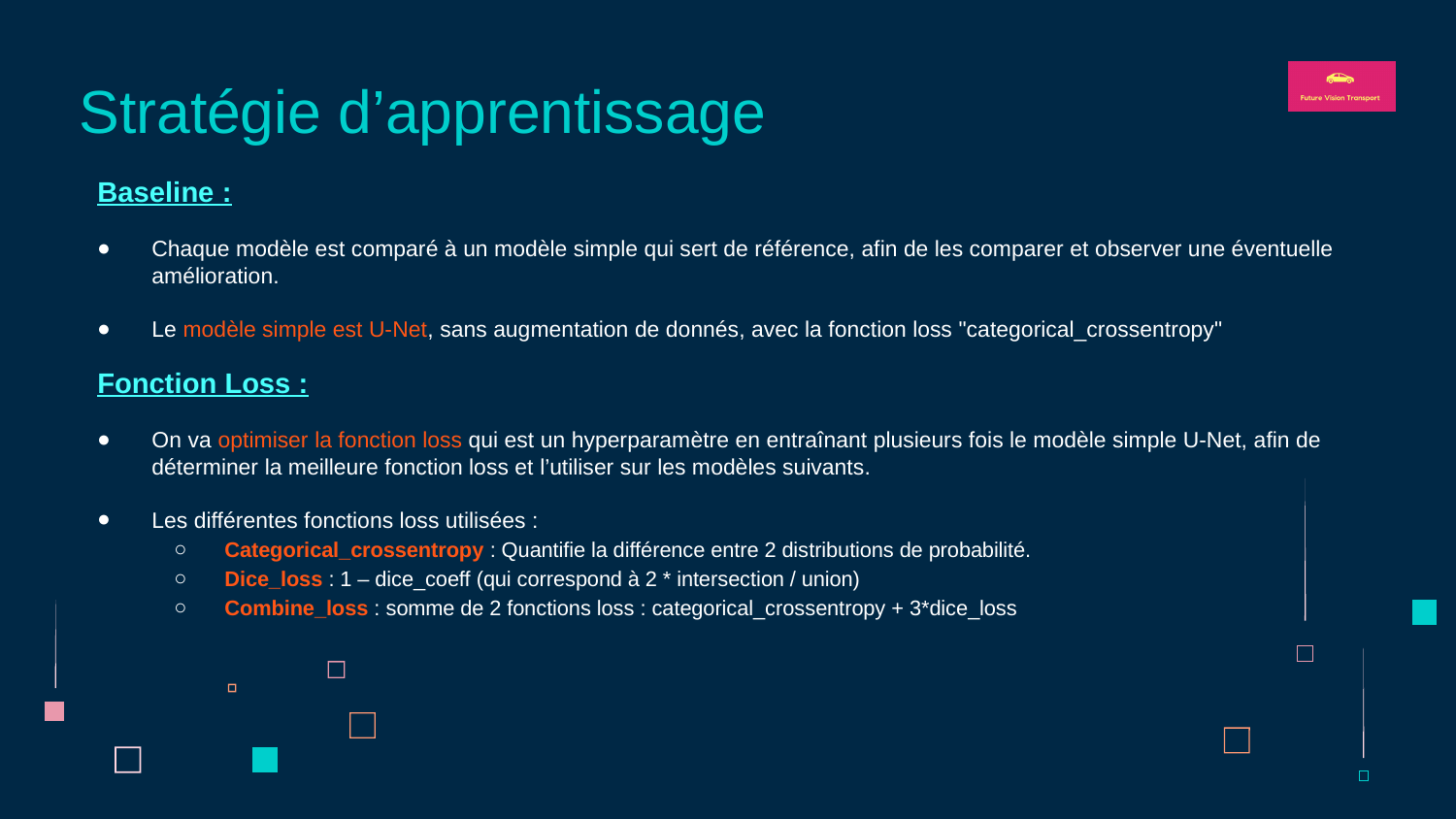

Stratégie d’apprentissage
Baseline :

Chaque modèle est comparé à un modèle simple qui sert de référence, afin de les comparer et observer une éventuelle amélioration.

Le modèle simple est U-Net, sans augmentation de donnés, avec la fonction loss "categorical_crossentropy"

Fonction Loss :

On va optimiser la fonction loss qui est un hyperparamètre en entraînant plusieurs fois le modèle simple U-Net, afin de déterminer la meilleure fonction loss et l’utiliser sur les modèles suivants.

Les différentes fonctions loss utilisées :
Categorical_crossentropy : Quantifie la différence entre 2 distributions de probabilité.
Dice_loss : 1 – dice_coeff (qui correspond à 2 * intersection / union)
Combine_loss : somme de 2 fonctions loss : categorical_crossentropy + 3*dice_loss